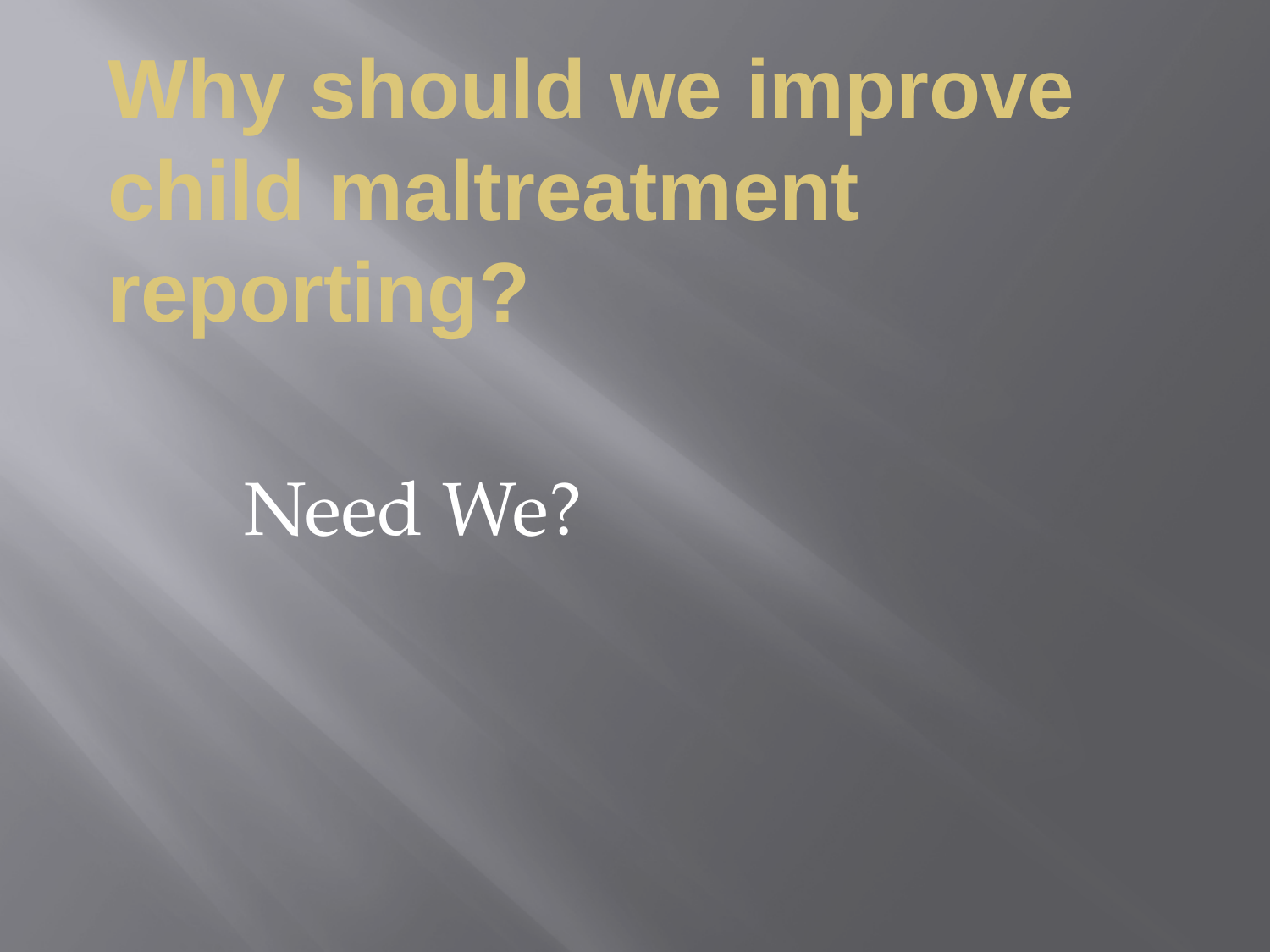

# Why should we improve child maltreatment reporting?

Need We?